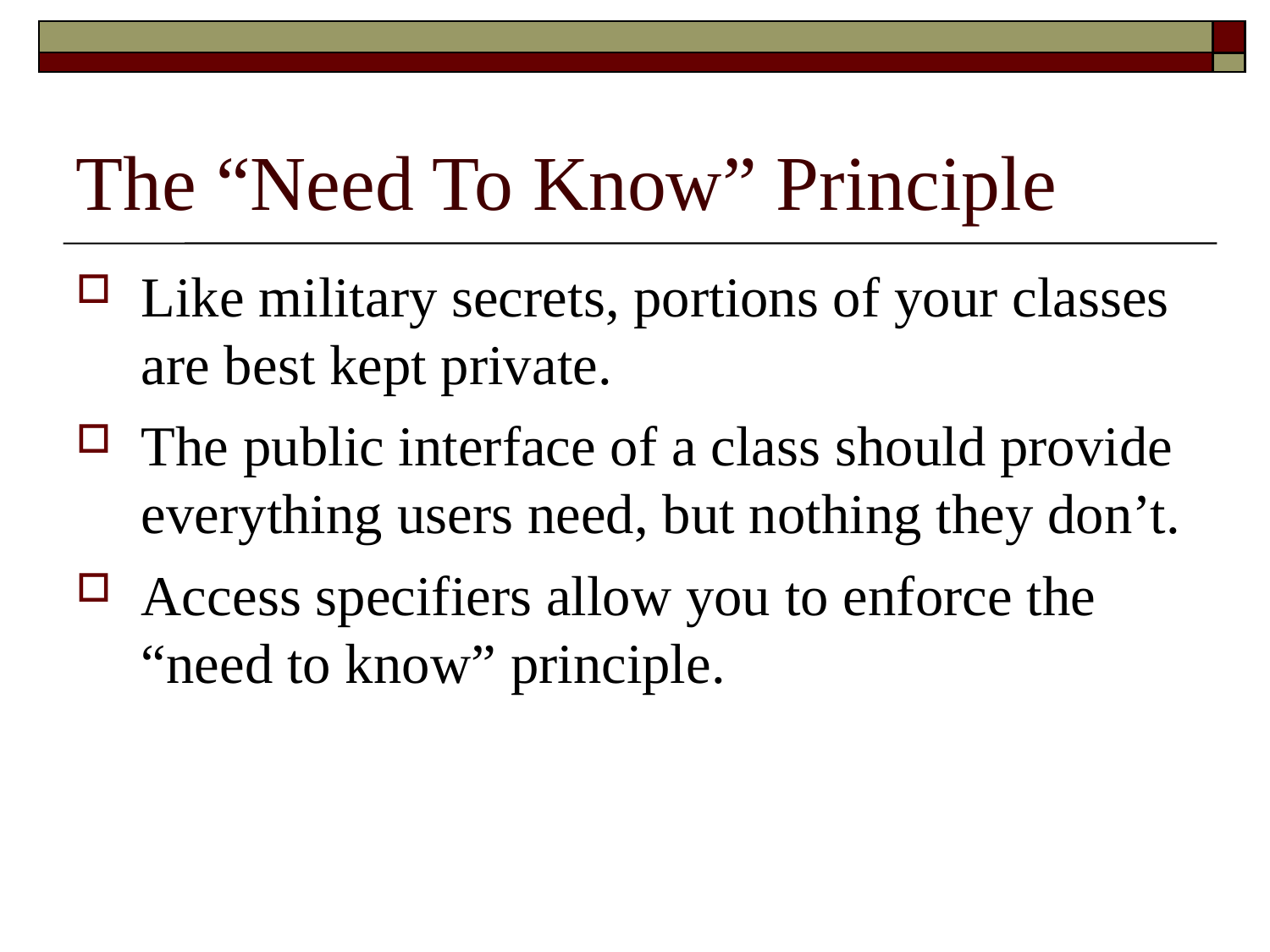

The “Need To Know” Principle
Like military secrets, portions of your classes are best kept private.
The public interface of a class should provide everything users need, but nothing they don’t.
Access specifiers allow you to enforce the “need to know” principle.